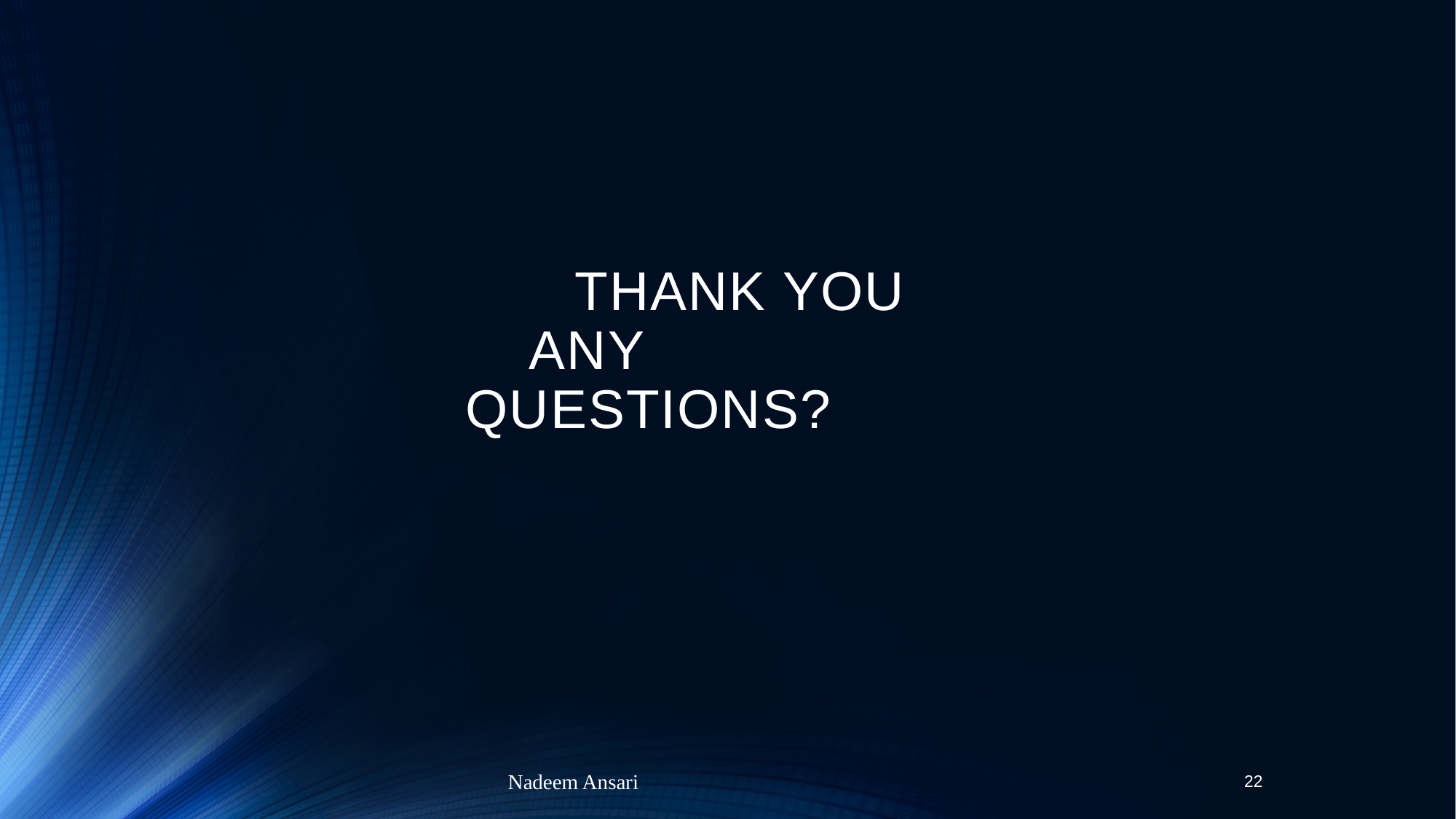

# THANK YOU ANY QUESTIONS?
Nadeem Ansari
22